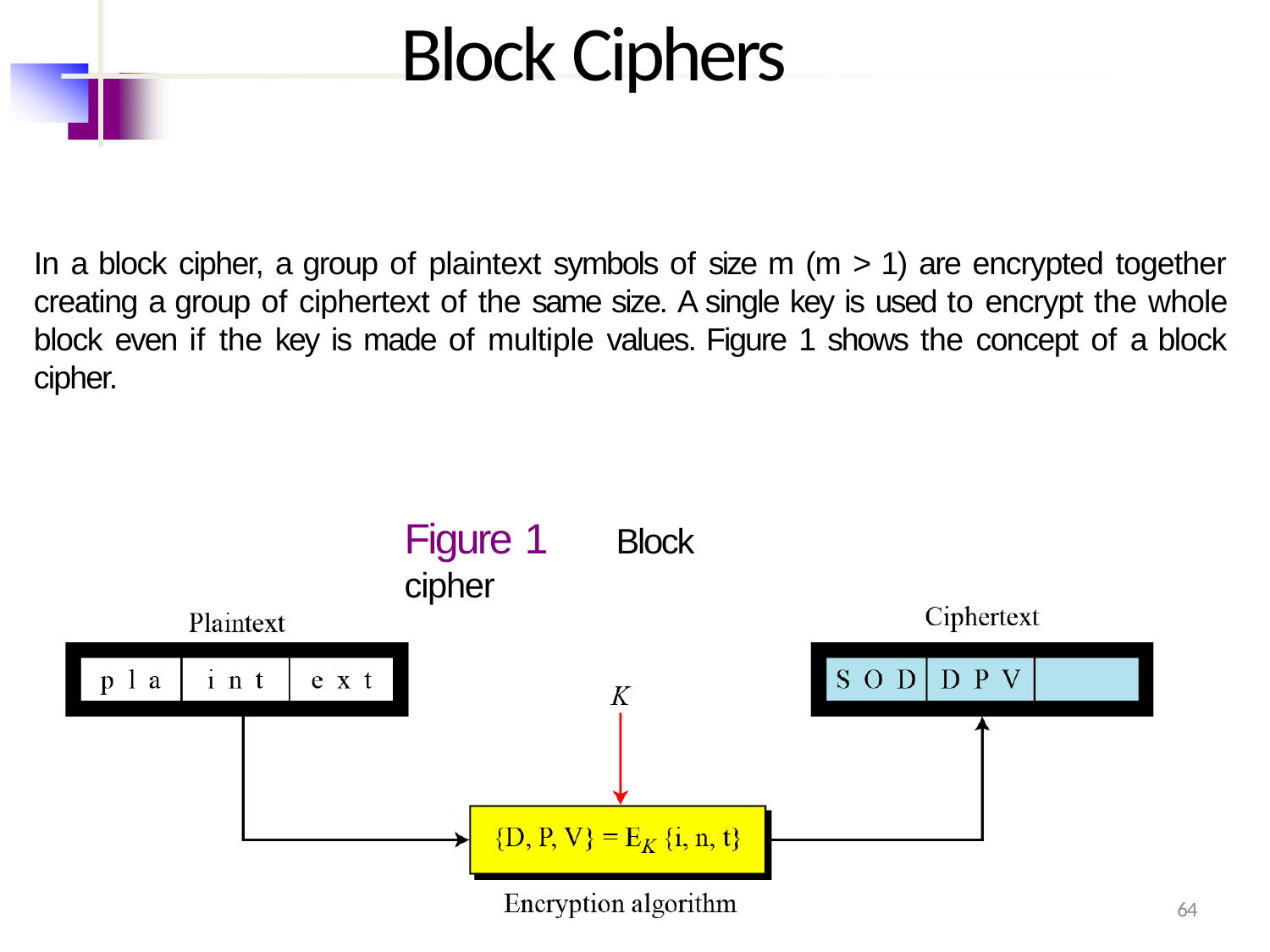

# Block Ciphers

In a block cipher, a group of plaintext symbols of size m (m > 1) are encrypted together  creating a group of ciphertext of the same size. A single key is used to encrypt the whole  block even if the key is made of multiple values. Figure 1 shows the concept of a block  cipher.
Figure 1	Block cipher

64